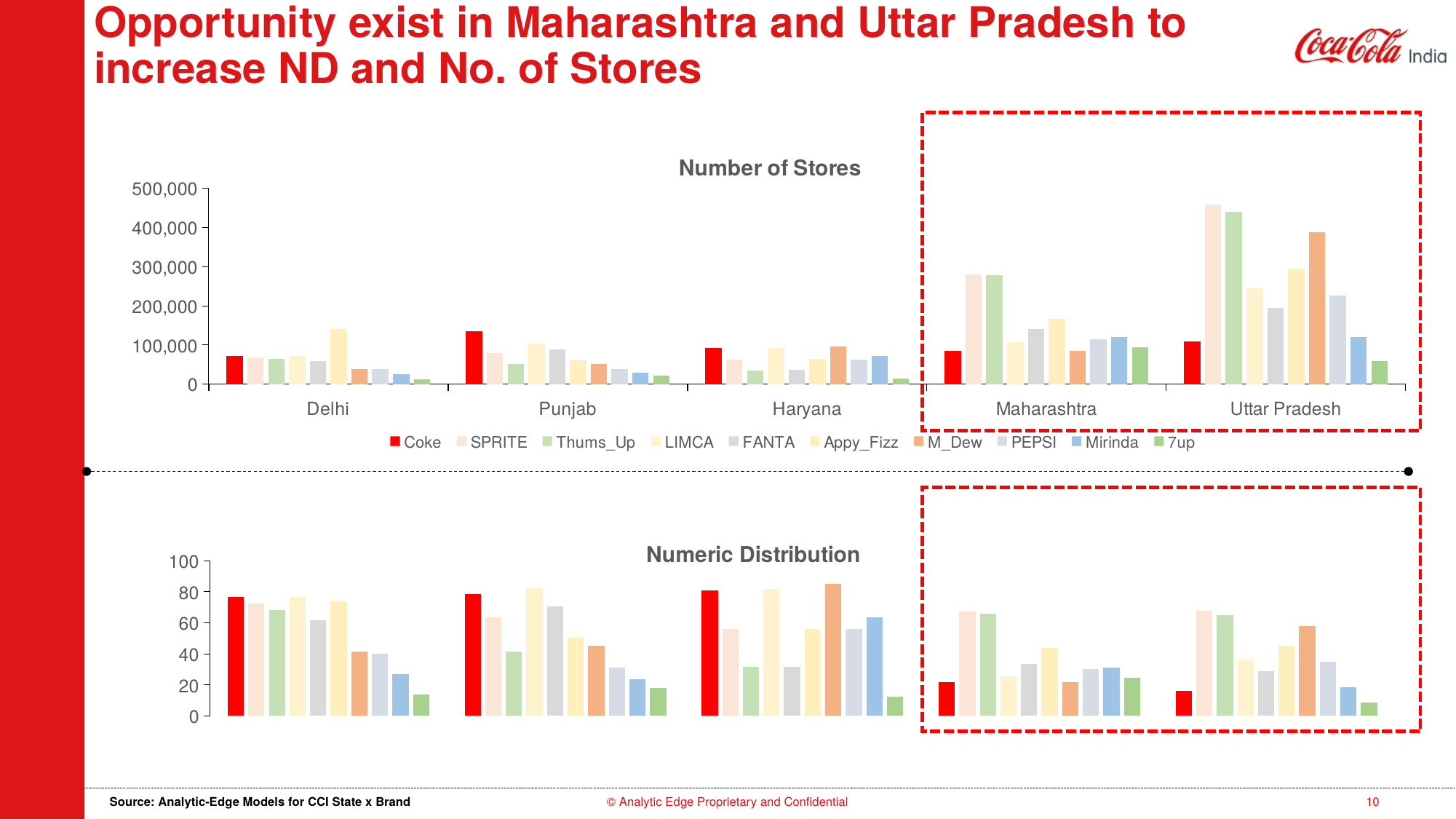

Opportunity exist in Maharashtra and Uttar Pradesh to increase ND and No. of Stores

### Chart: Number of Stores

| Category | Coke | SPRITE | Thums_Up | LIMCA | FANTA | Appy_Fizz | M_Dew | PEPSI | Mirinda | 7up |
|---|---|---|---|---|---|---|---|---|---|---|
| Delhi | 72728.0 | 68896.0 | 65010.0 | 72625.0 | 58373.0 | 140128.0 | 39349.0 | 38084.0 | 25713.0 | 13120.0 |
| Punjab | 134984.9180525095 | 79493.0 | 52070.0 | 102946.0 | 87882.0 | 61623.0 | 52179.0 | 37959.0 | 28566.342954680673 | 21868.0 |
| Haryana | 91442.0 | 63225.0 | 35562.0 | 92677.0 | 35707.0 | 63578.0 | 96442.0 | 62559.0 | 71893.0 | 13867.0 |
| Maharashtra | 84971.0 | 280101.2558983824 | 277653.4991622162 | 106498.0 | 140134.14172662166 | 167397.0 | 85647.0 | 114998.19706205168 | 119483.3572960303 | 93589.0 |
| Uttar Pradesh | 108655.0 | 458905.0 | 439736.0 | 244727.0 | 194472.0 | 295472.0 | 388298.0 | 226445.0 | 120217.0 | 58678.0 |

### Chart: Numeric Distribution

| Category | Coke | SPRITE | Thums_Up | LIMCA | FANTA | Appy_Fizz | M_Dew | PEPSI | Mirinda | 7up |
|---|---|---|---|---|---|---|---|---|---|---|
| Delhi | 76.872992 | 72.283337 | 68.391984 | 76.638934 | 61.501797999999994 | 73.701547 | 41.25498 | 39.928706 | 26.958482 | 13.755503999999998 |
| Punjab | 78.345573 | 63.64174899999999 | 41.687015 | 82.533752 | 70.456659 | 50.202853999999995 | 45.377569145041484 | 30.924332999999997 | 23.44297765928062 | 17.815362 |
| Haryana | 80.724955 | 55.89642 | 31.394116999999998 | 81.93456 | 31.522123 | 56.126628000000004 | 85.263149 | 55.895984 | 63.559689 | 12.259639 |
| Maharashtra | 21.775211417236996 | 67.20276833777827 | 66.126303 | 25.589399541189962 | 33.37717 | 43.69059 | 21.76716799155277 | 30.424035384032134 | 31.245400450586146 | 24.544003202826538 |
| Uttar Pradesh | 16.11423 | 67.692192 | 65.121955 | 36.242429 | 28.800000000000004 | 45.052899 | 58.044700999999996 | 34.705651 | 18.416088 | 8.689819 |
Source: Analytic-Edge Models for CCI State x Brand
© Analytic Edge Proprietary and Confidential
10